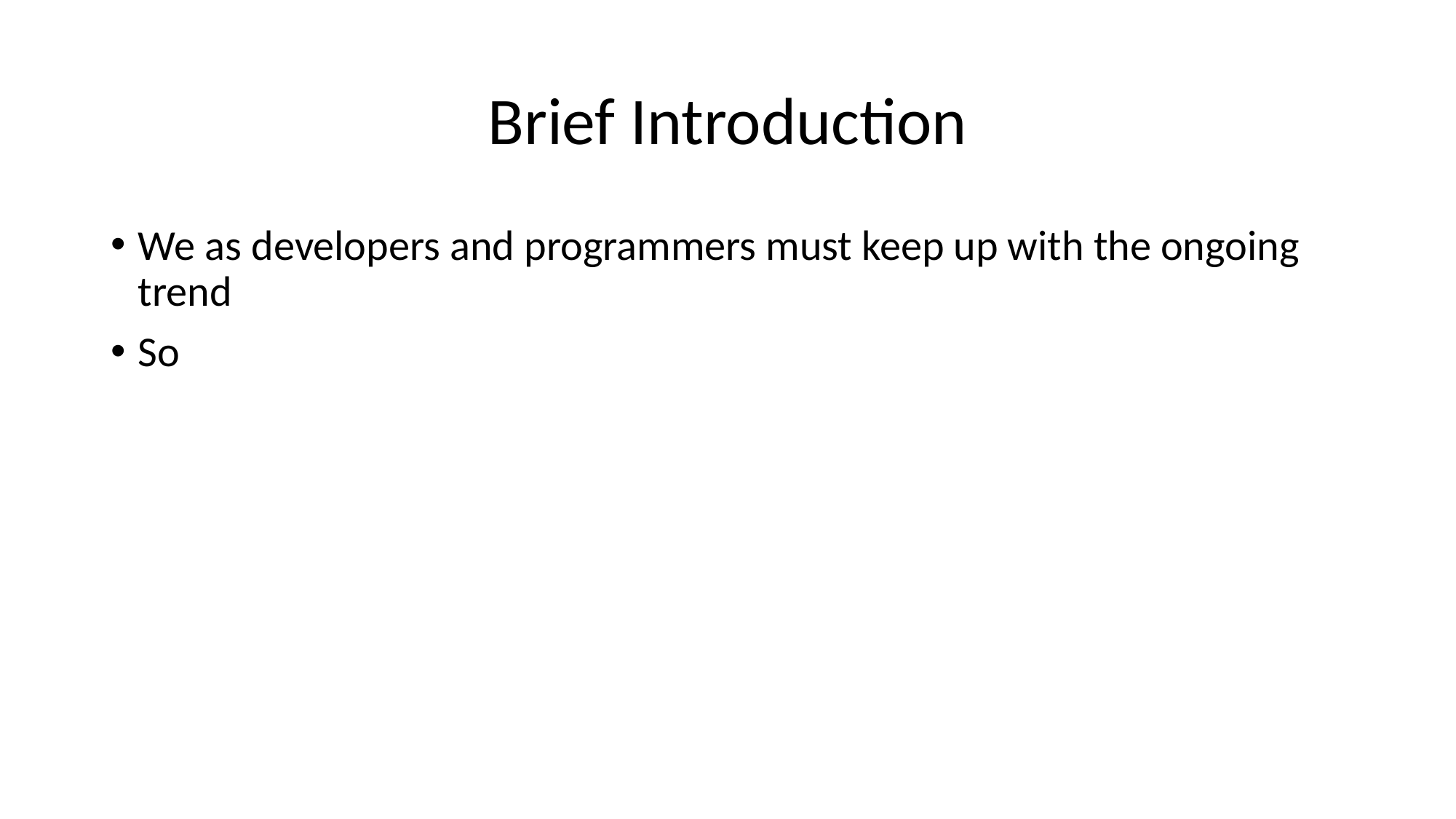

# Brief Introduction
We as developers and programmers must keep up with the ongoing trend
So